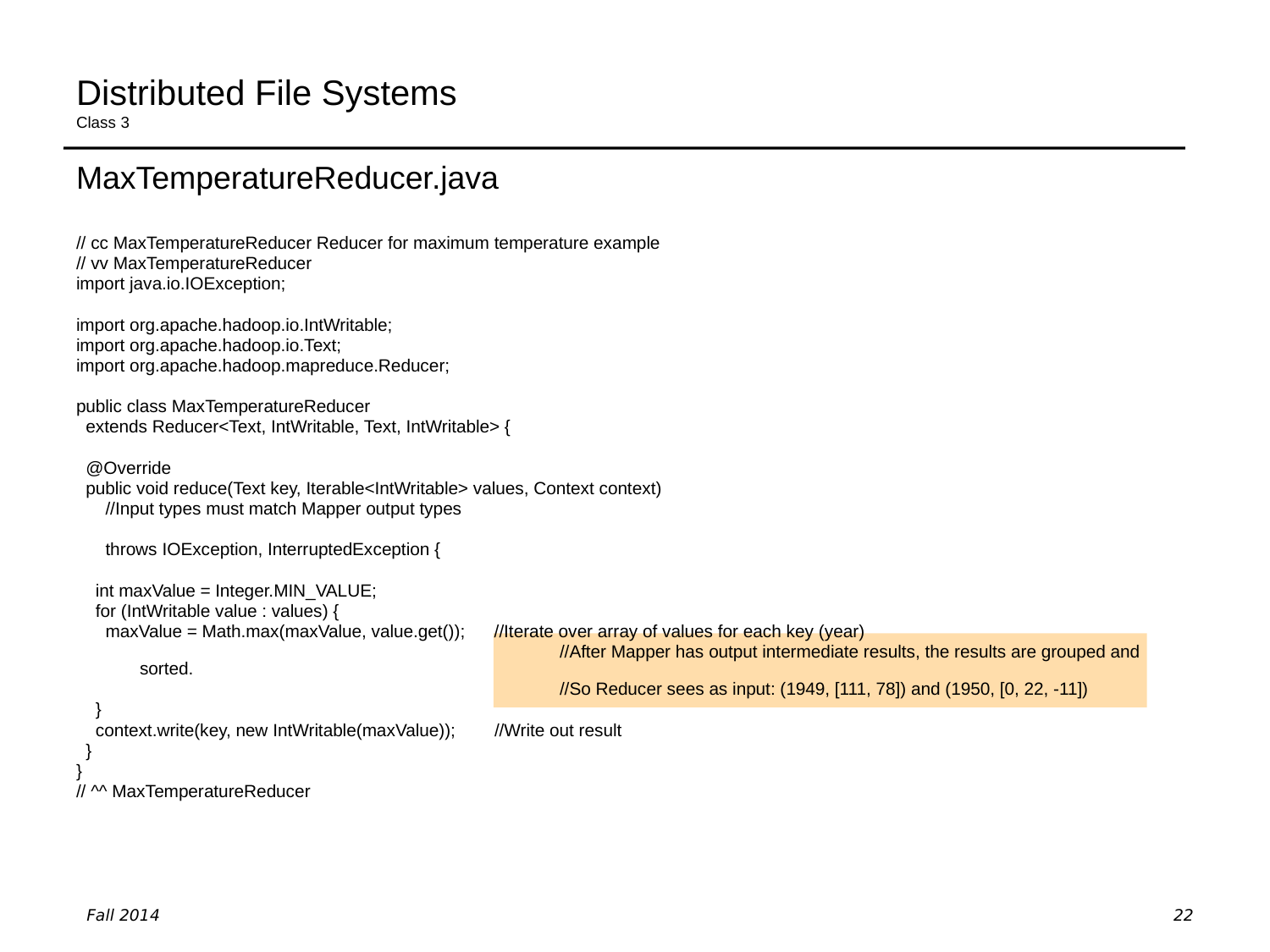

# Distributed File Systems Class 3
MaxTemperatureReducer.java

// cc MaxTemperatureReducer Reducer for maximum temperature example
// vv MaxTemperatureReducer
import java.io.IOException;

import org.apache.hadoop.io.IntWritable;
import org.apache.hadoop.io.Text;
import org.apache.hadoop.mapreduce.Reducer;

public class MaxTemperatureReducer
  extends Reducer<Text, IntWritable, Text, IntWritable> {

  @Override
  public void reduce(Text key, Iterable<IntWritable> values, Context context)
      //Input types must match Mapper output types

      throws IOException, InterruptedException {

    int maxValue = Integer.MIN_VALUE;
    for (IntWritable value : values) {
      maxValue = Math.max(maxValue, value.get());      //Iterate over array of values for each key (year)
				        //After Mapper has output intermediate results, the results are grouped and sorted.
				        //So Reducer sees as input: (1949, [111, 78]) and (1950, [0, 22, -11])
    }
    context.write(key, new IntWritable(maxValue));        //Write out result
  }
}
// ^^ MaxTemperatureReducer

22